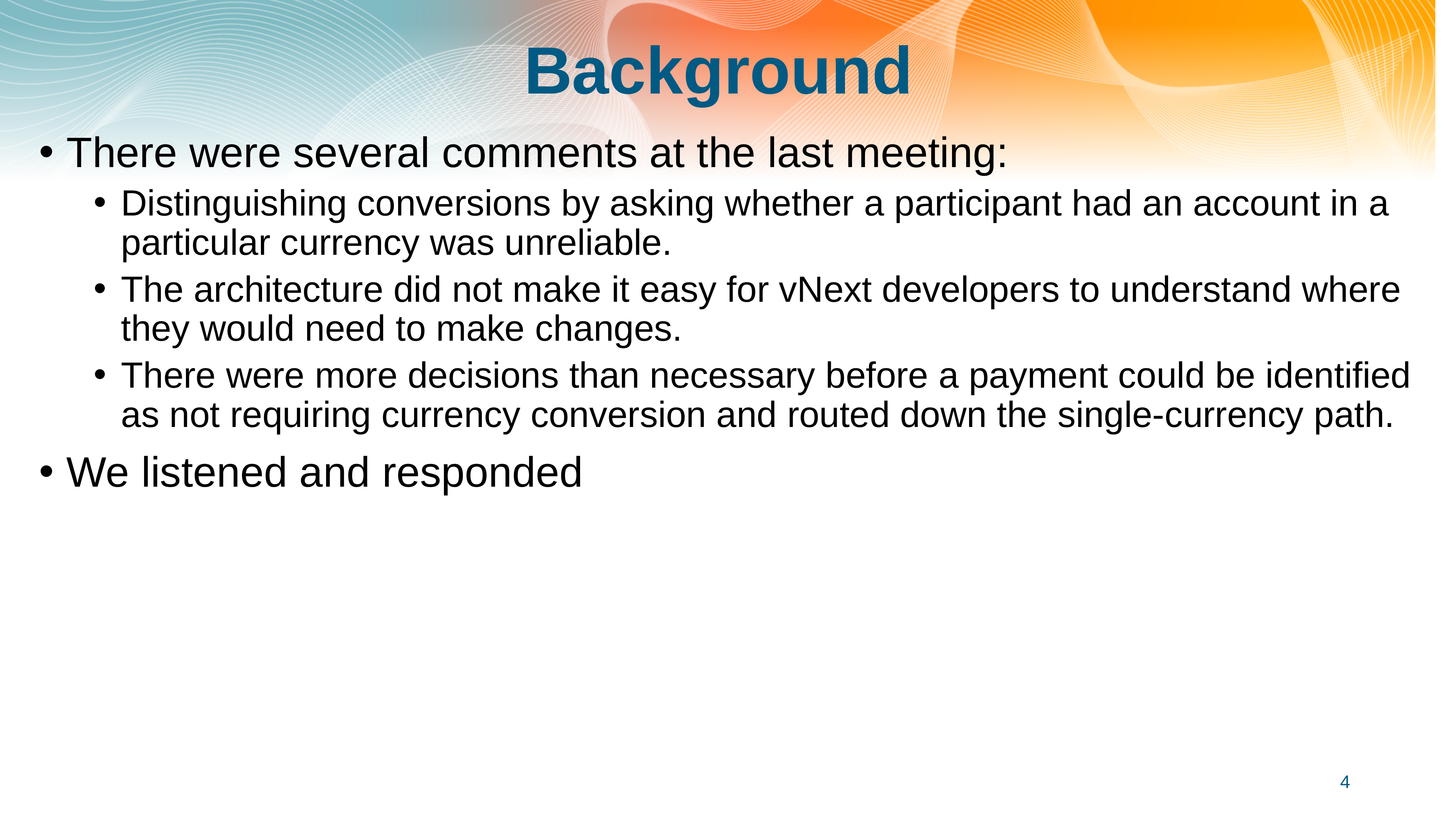

# Background
There were several comments at the last meeting:
Distinguishing conversions by asking whether a participant had an account in a particular currency was unreliable.
The architecture did not make it easy for vNext developers to understand where they would need to make changes.
There were more decisions than necessary before a payment could be identified as not requiring currency conversion and routed down the single-currency path.
We listened and responded
4